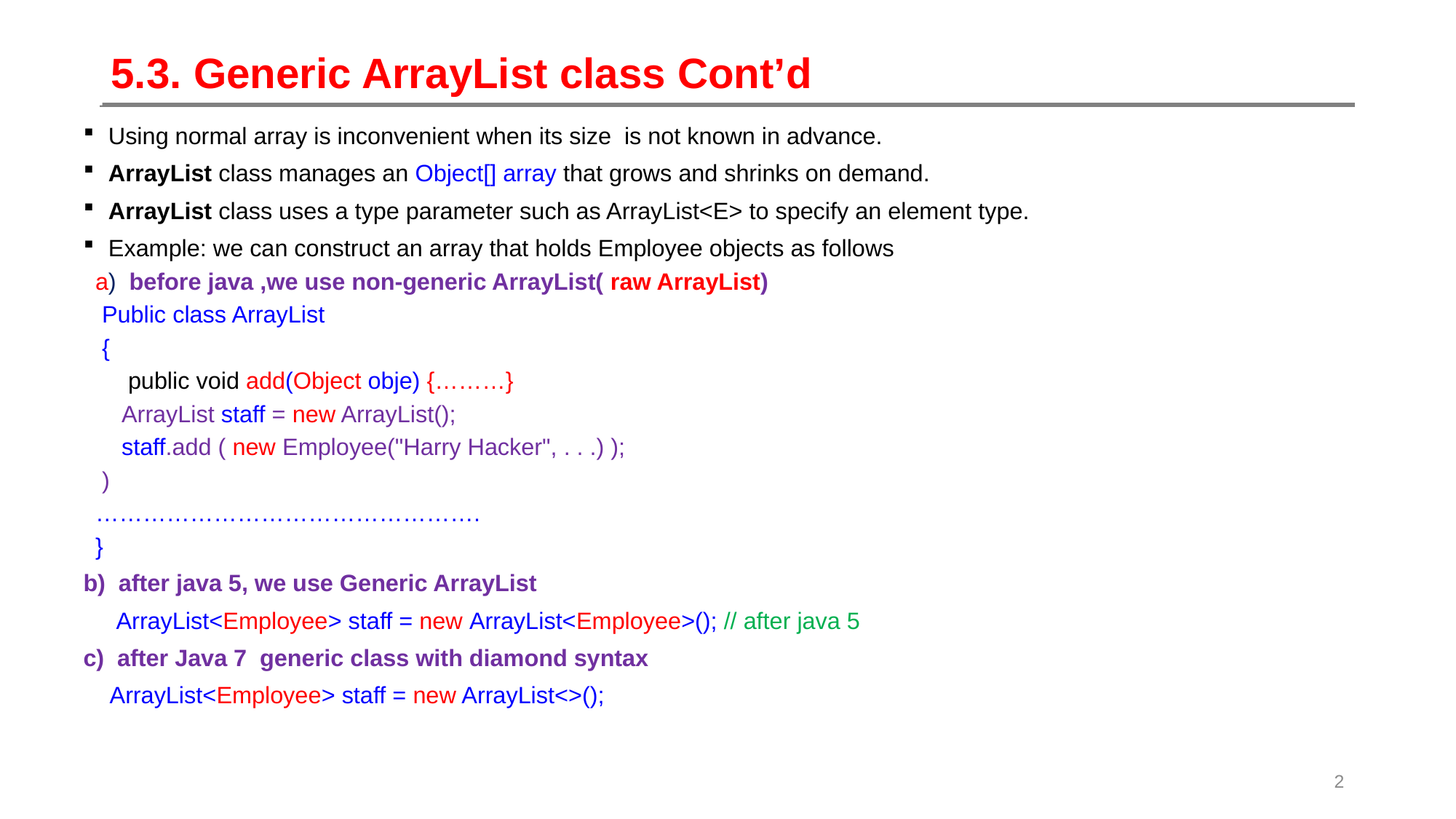

# 5.3. Generic ArrayList class Cont’d
Using normal array is inconvenient when its size  is not known in advance.
ArrayList class manages an Object[] array that grows and shrinks on demand.
ArrayList class uses a type parameter such as ArrayList<E> to specify an element type.
Example: we can construct an array that holds Employee objects as follows
a)  before java ,we use non-generic ArrayList( raw ArrayList)
 Public class ArrayList
 {
     public void add(Object obje) {………}
    ArrayList staff = new ArrayList();
    staff.add ( new Employee("Harry Hacker", . . .) );
 )
………………………………………….
}
b)  after java 5, we use Generic ArrayList
     ArrayList<Employee> staff = new ArrayList<Employee>(); // after java 5
c)  after Java 7  generic class with diamond syntax
    ArrayList<Employee> staff = new ArrayList<>();

2